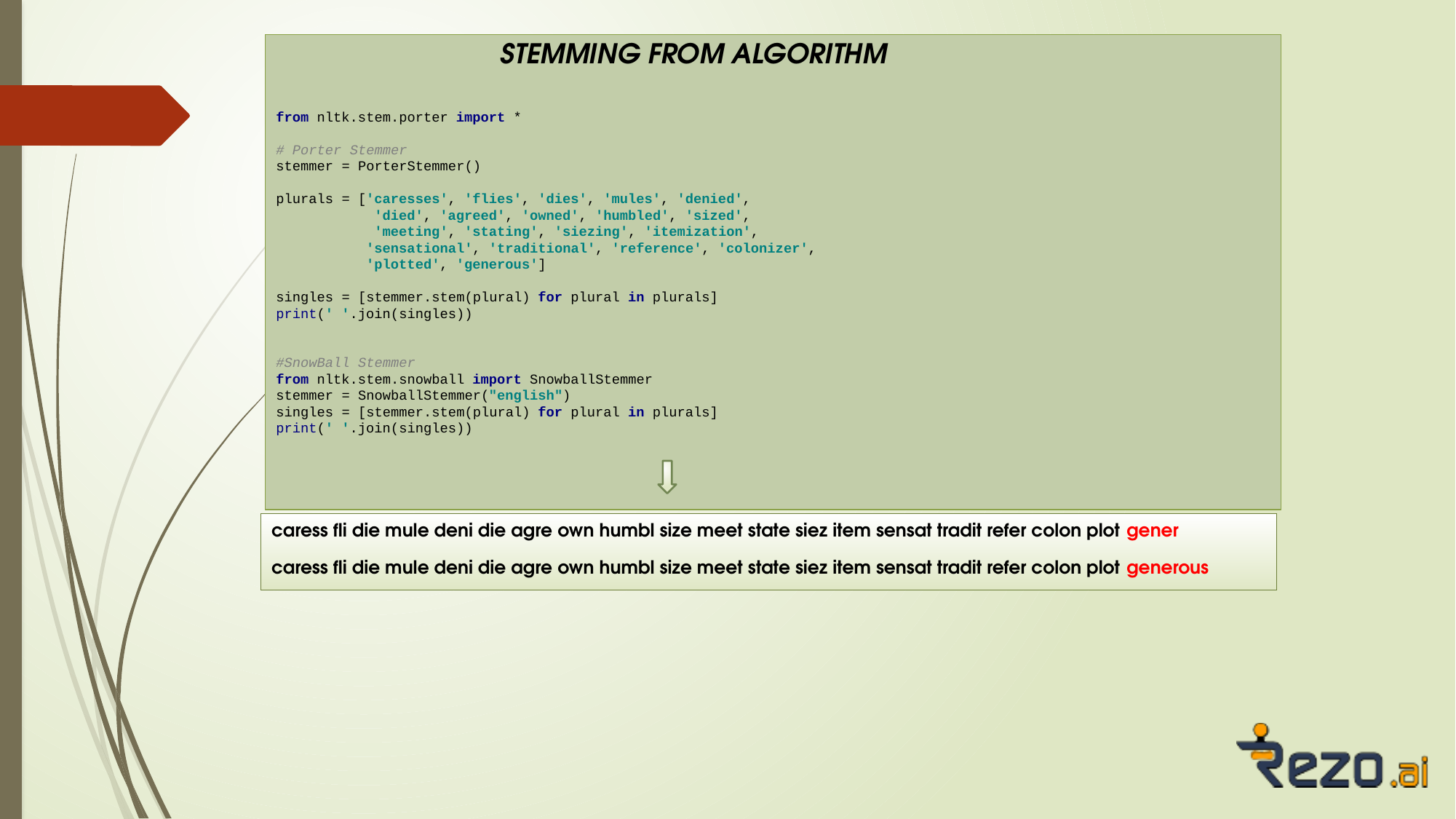

STEMMING FROM ALGORITHM
from nltk.stem.porter import *
# Porter Stemmer
stemmer = PorterStemmer()
plurals = ['caresses', 'flies', 'dies', 'mules', 'denied',
            'died', 'agreed', 'owned', 'humbled', 'sized',
            'meeting', 'stating', 'siezing', 'itemization',
           'sensational', 'traditional', 'reference', 'colonizer',
           'plotted', 'generous']
singles = [stemmer.stem(plural) for plural in plurals]
print(' '.join(singles))
#SnowBall Stemmer
from nltk.stem.snowball import SnowballStemmer
stemmer = SnowballStemmer("english")
singles = [stemmer.stem(plural) for plural in plurals]
print(' '.join(singles))

caress fli die mule deni die agre own humbl size meet state siez item sensat tradit refer colon plot gener
caress fli die mule deni die agre own humbl size meet state siez item sensat tradit refer colon plot generous